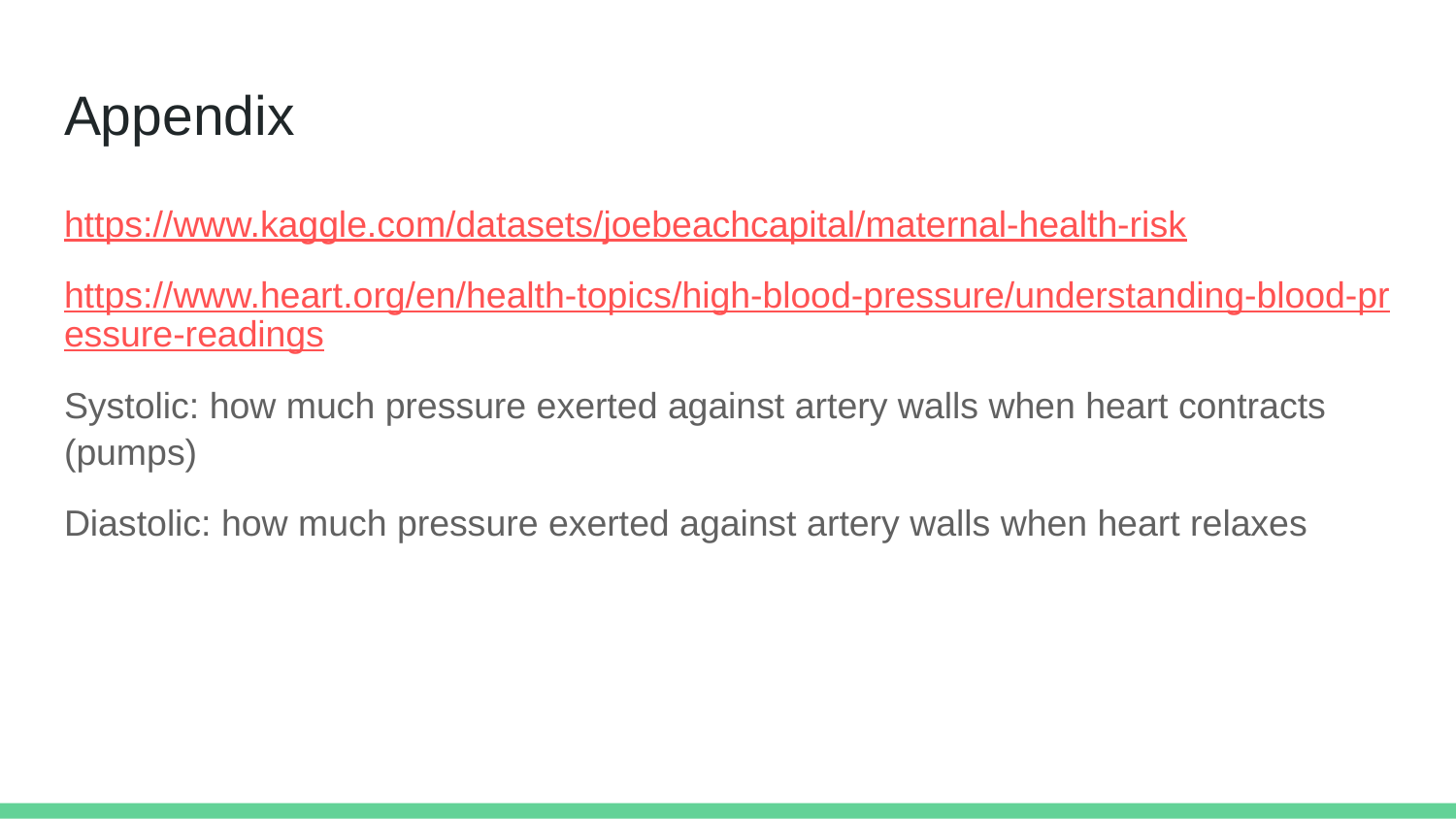

# Appendix
https://www.kaggle.com/datasets/joebeachcapital/maternal-health-risk
https://www.heart.org/en/health-topics/high-blood-pressure/understanding-blood-pressure-readings
Systolic: how much pressure exerted against artery walls when heart contracts (pumps)
Diastolic: how much pressure exerted against artery walls when heart relaxes